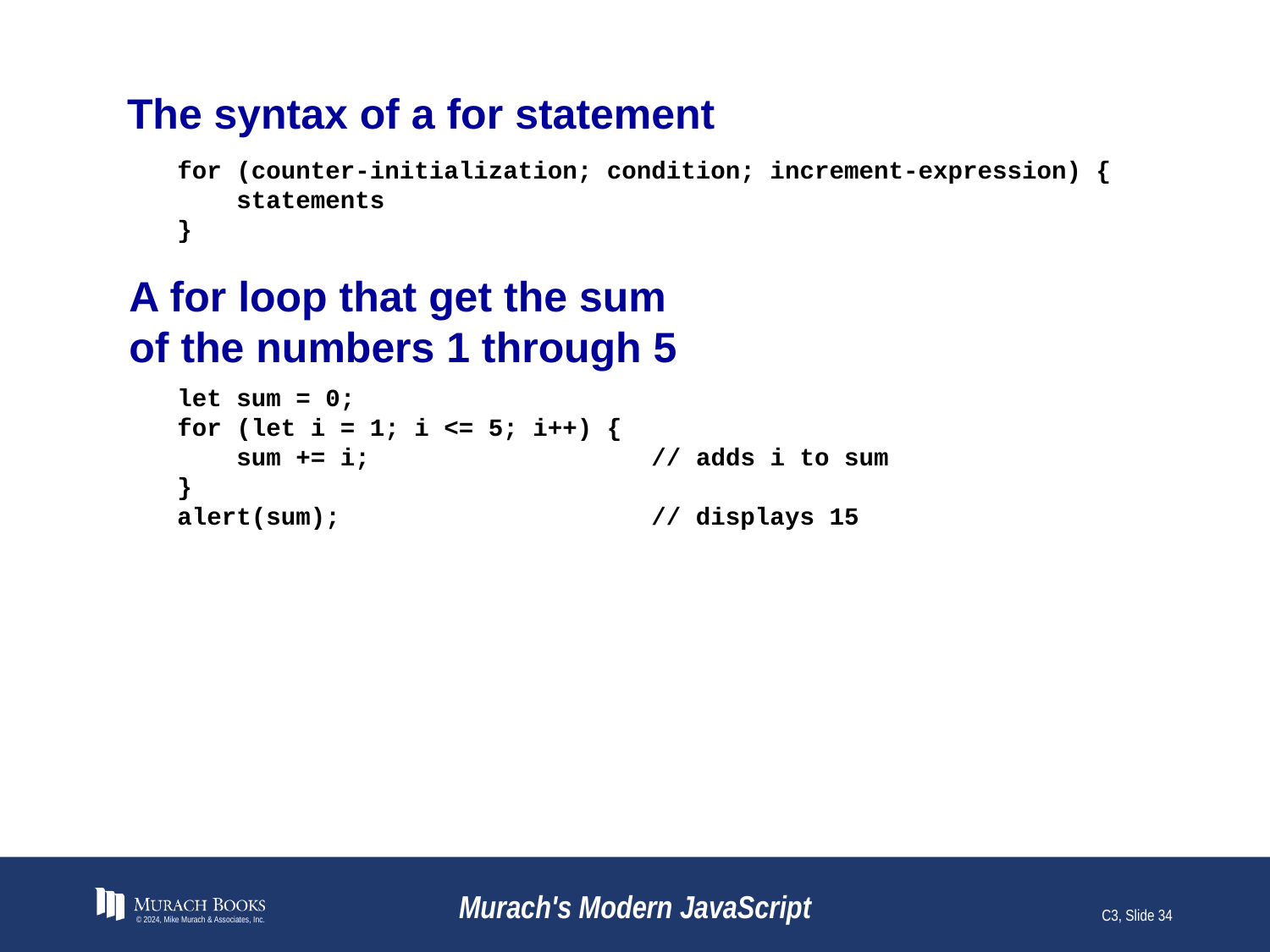

# The syntax of a for statement
for (counter-initialization; condition; increment-expression) {
    statements
}
A for loop that get the sum
of the numbers 1 through 5
let sum = 0;
for (let i = 1; i <= 5; i++) {
    sum += i;                   // adds i to sum
}
alert(sum);                     // displays 15

© 2024, Mike Murach & Associates, Inc.
Murach's Modern JavaScript

C3, Slide 34